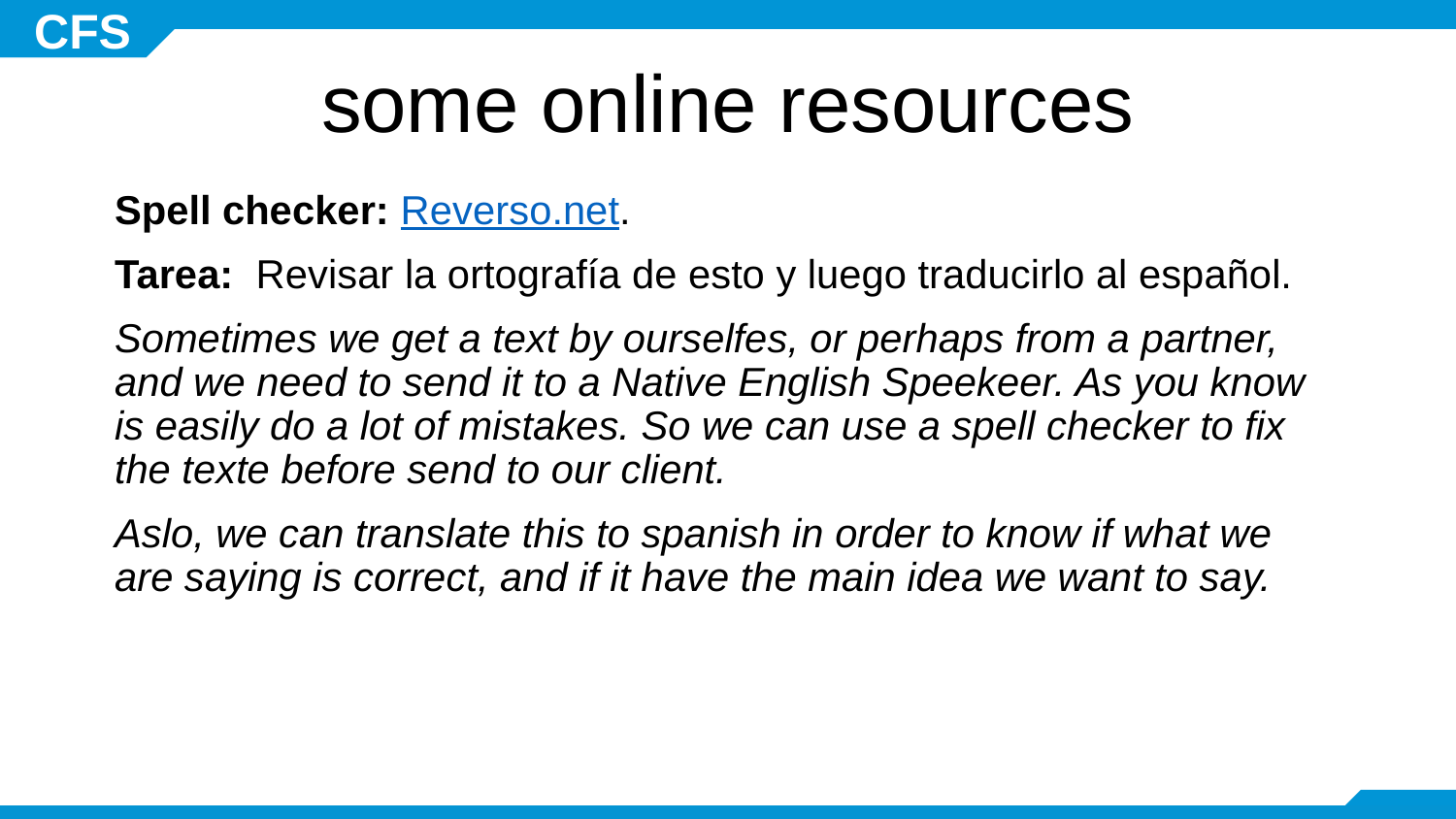

# some online resources
Spell checker: Reverso.net.
Tarea:  Revisar la ortografía de esto y luego traducirlo al español.
Sometimes we get a text by ourselfes, or perhaps from a partner, and we need to send it to a Native English Speekeer. As you know is easily do a lot of mistakes. So we can use a spell checker to fix the texte before send to our client.
Aslo, we can translate this to spanish in order to know if what we are saying is correct, and if it have the main idea we want to say.